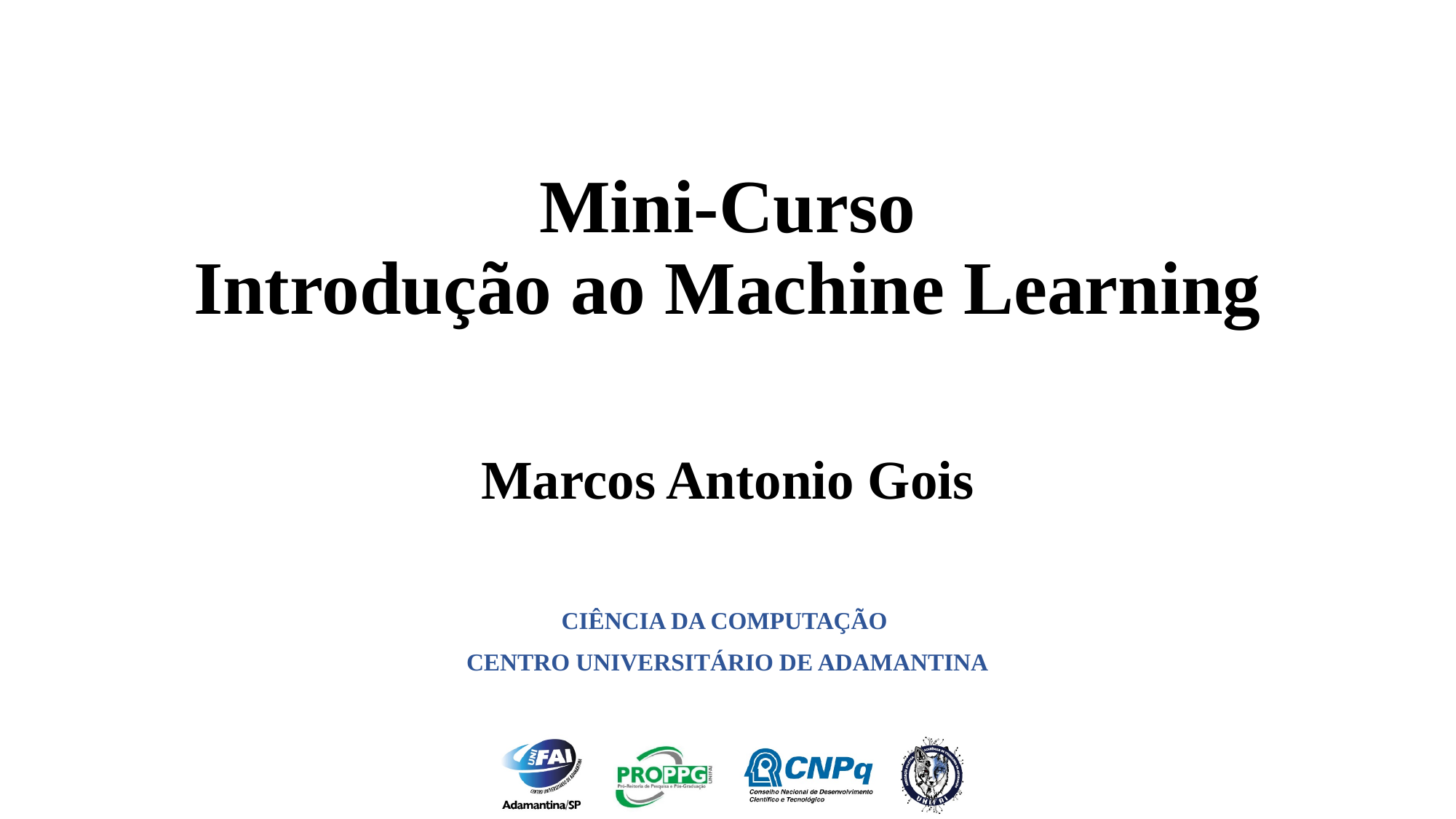

# Mini-Curso Introdução ao Machine Learning

Marcos Antonio Gois

CIÊNCIA DA COMPUTAÇÃO
CENTRO UNIVERSITÁRIO DE ADAMANTINA